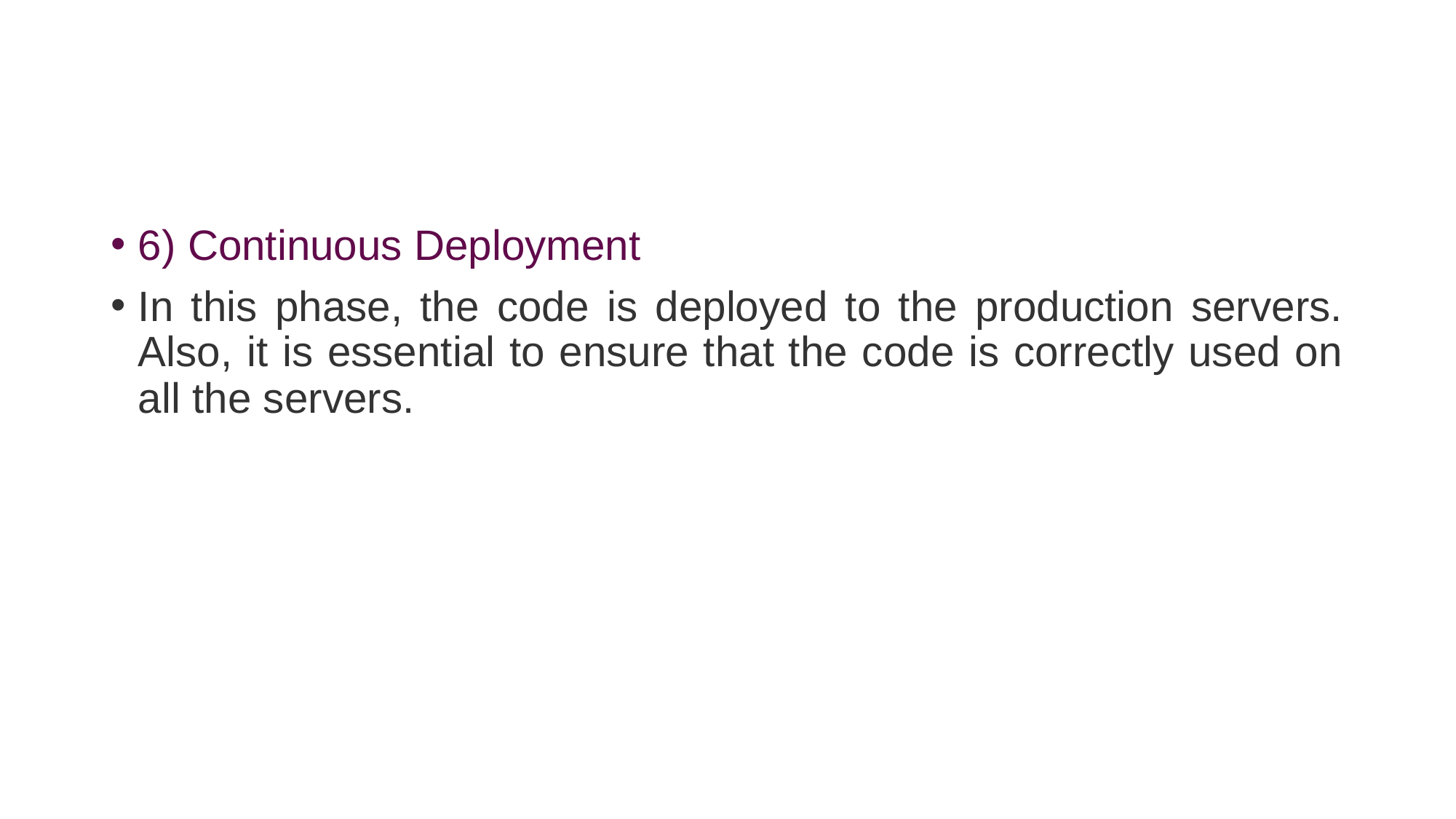

#
6) Continuous Deployment
In this phase, the code is deployed to the production servers. Also, it is essential to ensure that the code is correctly used on all the servers.